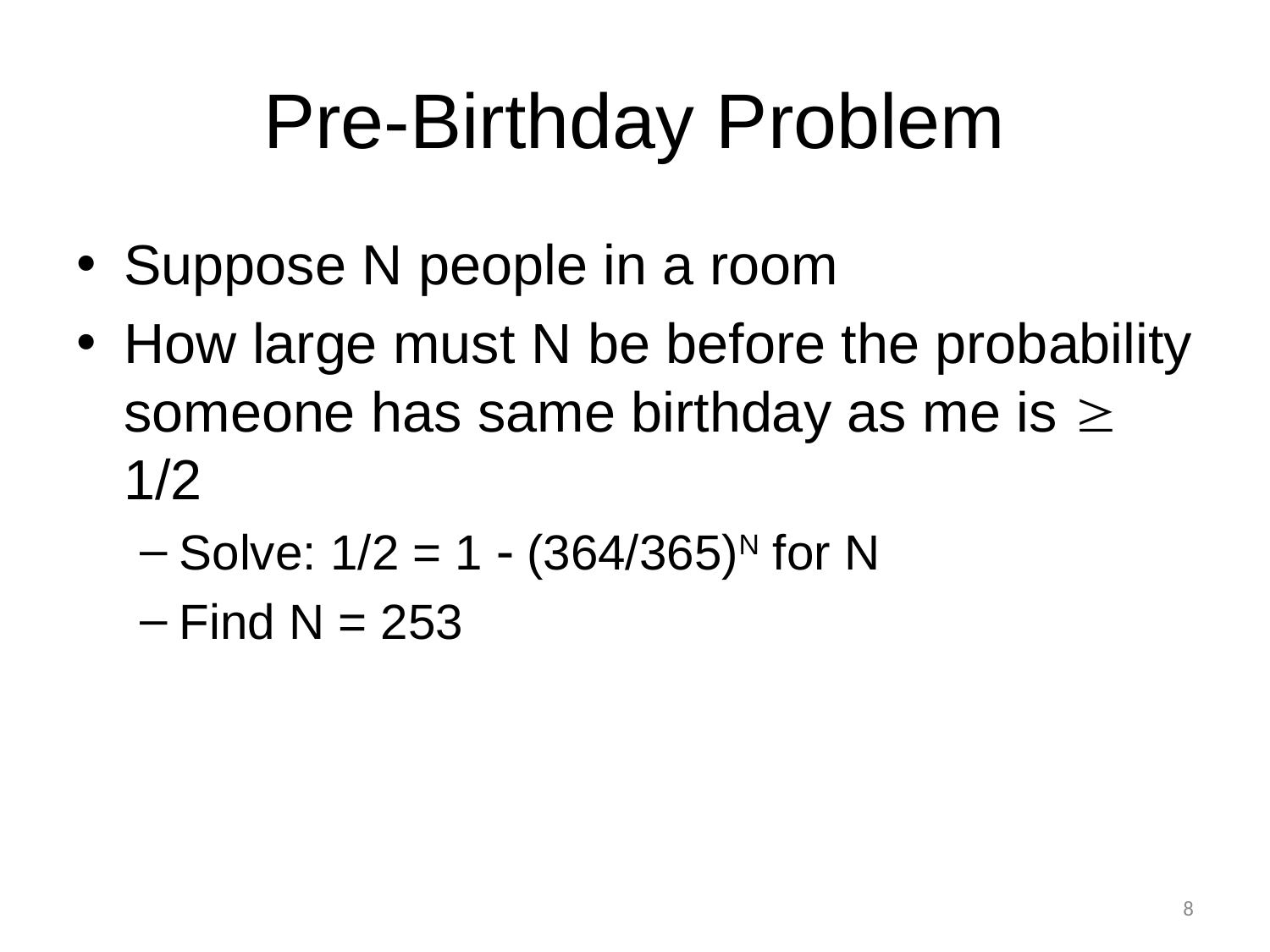

# Pre-Birthday Problem
Suppose N people in a room
How large must N be before the probability someone has same birthday as me is ≥ 1/2
Solve: 1/2 = 1 − (364/365)N for N
Find N = 253
8